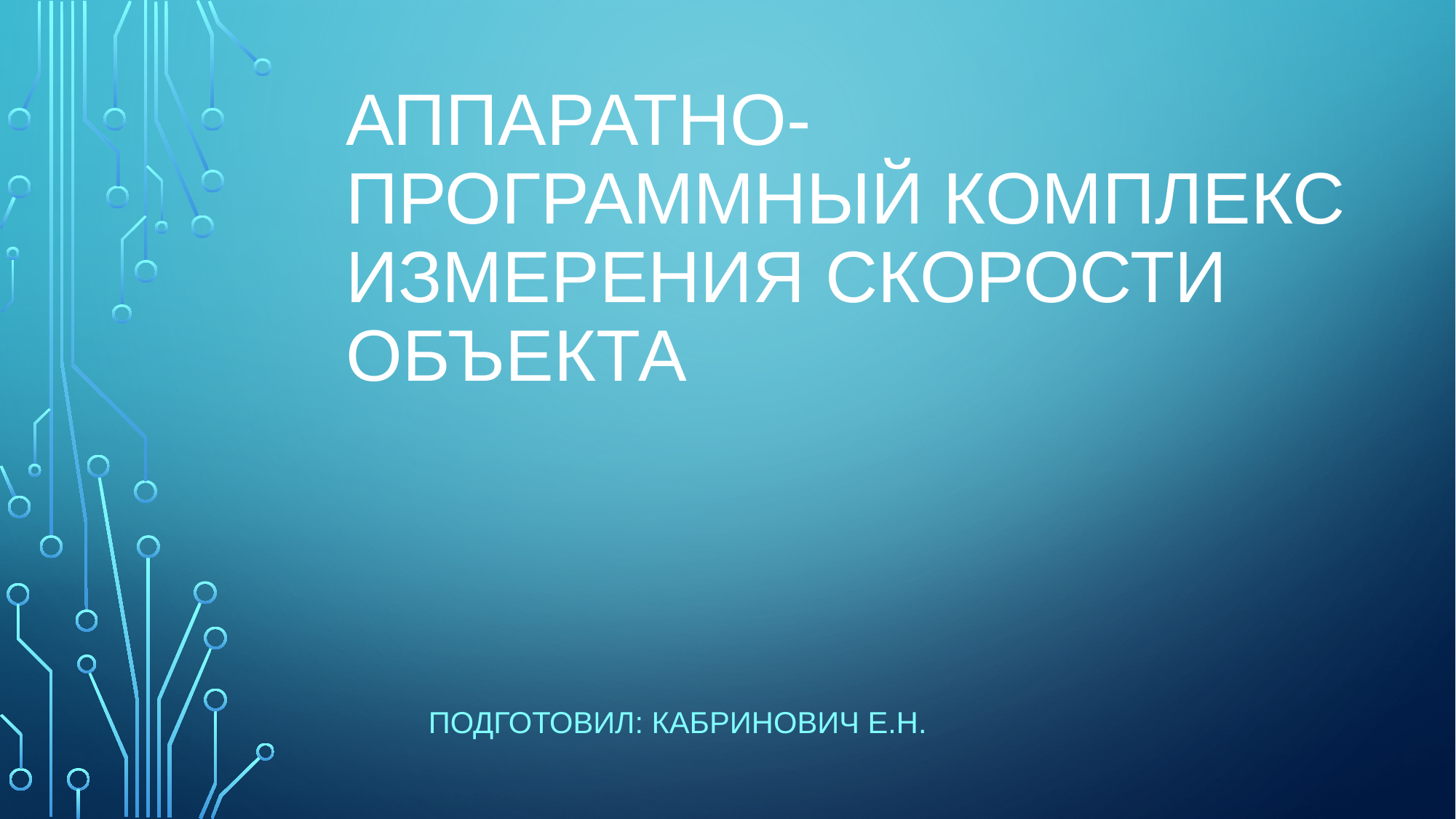

# Аппаратно-программный комплекс измерения скорости объекта
Подготовил: Кабринович Е.Н.